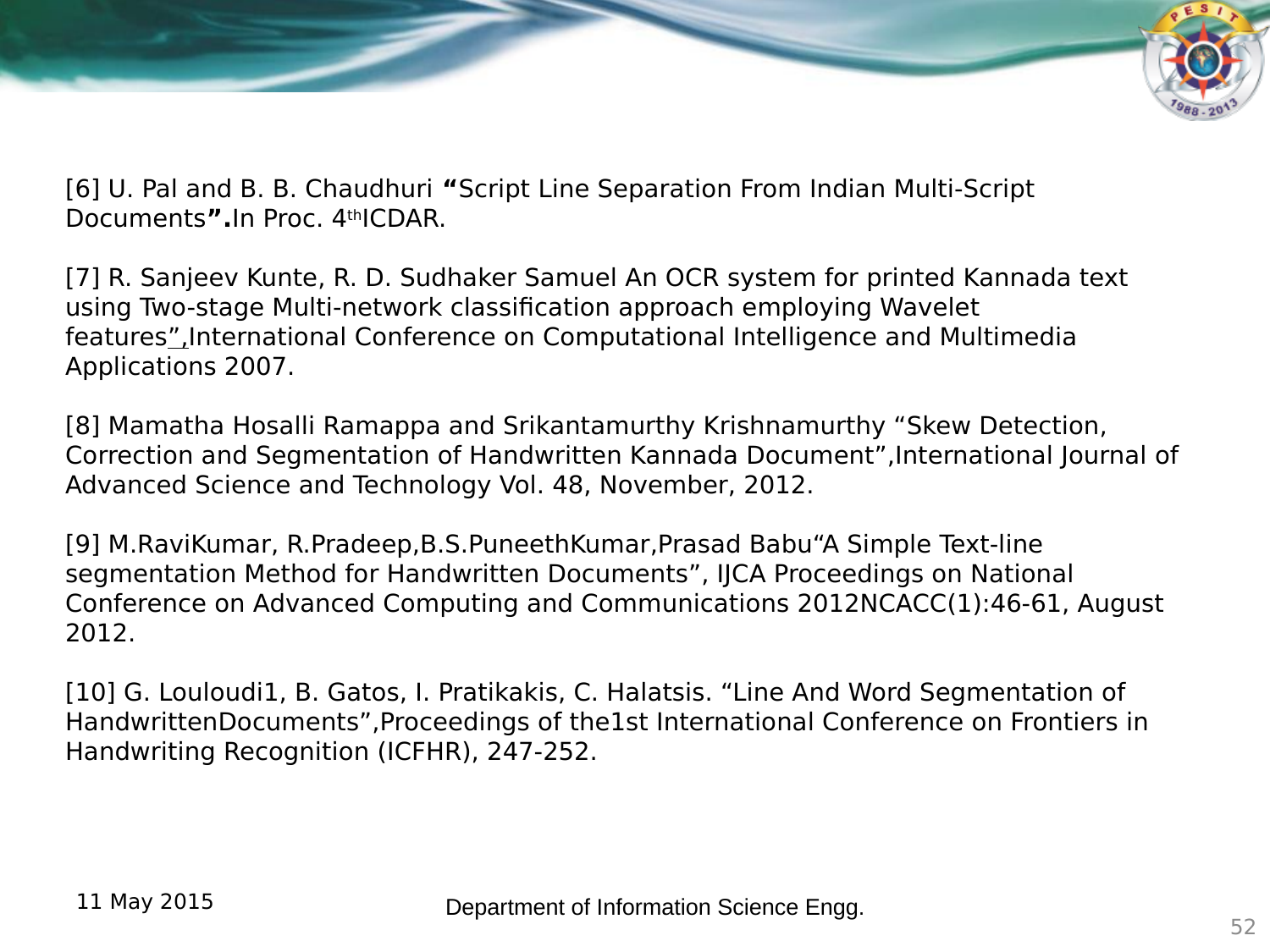

[6] U. Pal and B. B. Chaudhuri “Script Line Separation From Indian Multi-Script Documents”.In Proc. 4thICDAR.

[7] R. Sanjeev Kunte, R. D. Sudhaker Samuel An OCR system for printed Kannada text using Two-stage Multi-network classification approach employing Wavelet features”,International Conference on Computational Intelligence and Multimedia Applications 2007.

[8] Mamatha Hosalli Ramappa and Srikantamurthy Krishnamurthy “Skew Detection, Correction and Segmentation of Handwritten Kannada Document”,International Journal of Advanced Science and Technology Vol. 48, November, 2012.

[9] M.RaviKumar, R.Pradeep,B.S.PuneethKumar,Prasad Babu“A Simple Text-line segmentation Method for Handwritten Documents”, IJCA Proceedings on National Conference on Advanced Computing and Communications 2012NCACC(1):46-61, August 2012.

[10] G. Louloudi1, B. Gatos, I. Pratikakis, C. Halatsis. “Line And Word Segmentation of HandwrittenDocuments”,Proceedings of the1st International Conference on Frontiers in Handwriting Recognition (ICFHR), 247-252.
#

11 May 2015
Department of Information Science Engg.
52